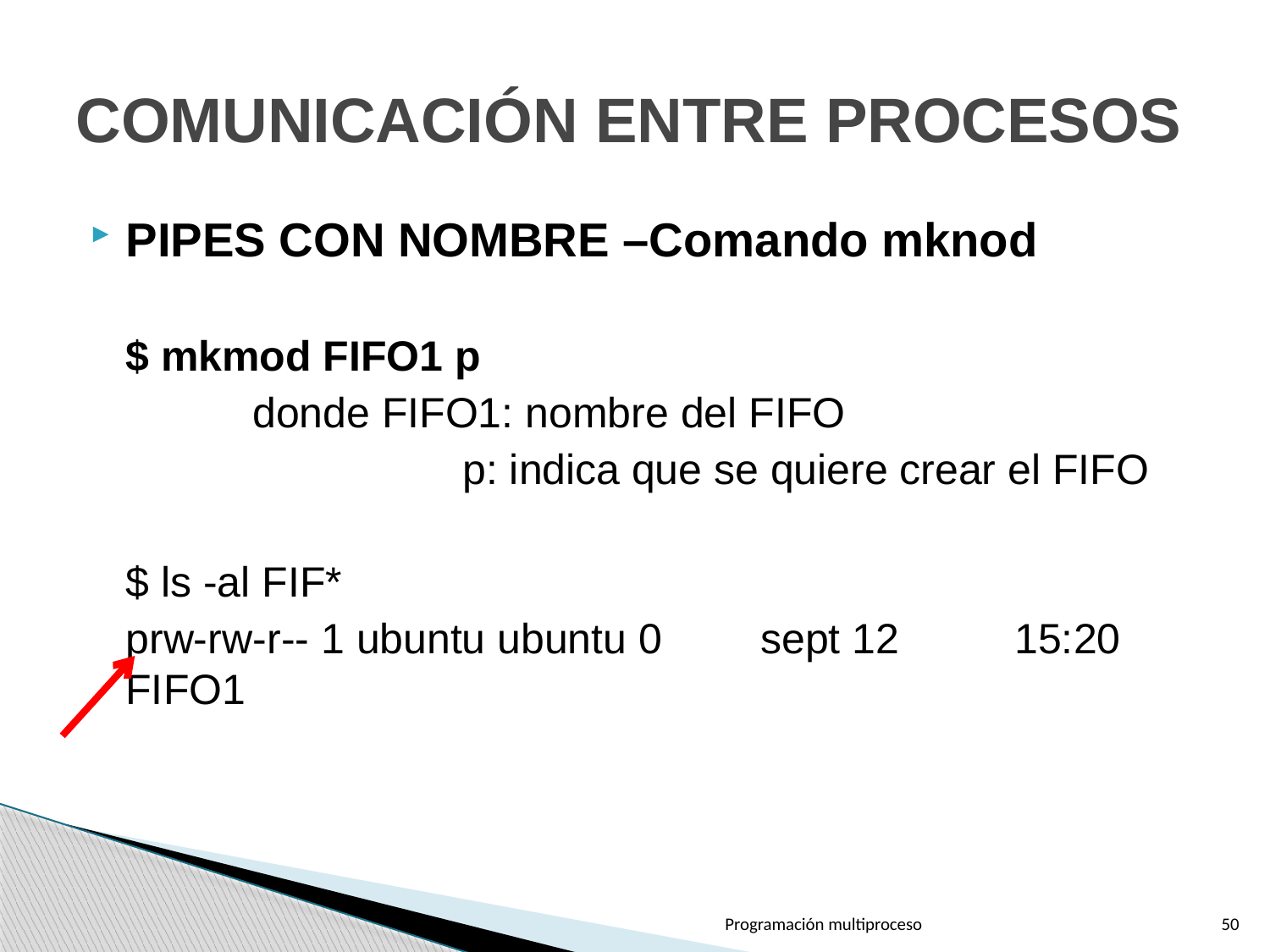

# COMUNICACIÓN ENTRE PROCESOS
PIPES CON NOMBRE –Comando mknod

$ mkmod FIFO1 p
	donde FIFO1: nombre del FIFO
		       p: indica que se quiere crear el FIFO

$ ls -al FIF*
prw-rw-r-- 1 ubuntu ubuntu 0	sept 12	15:20	FIFO1

Programación multiproceso
50